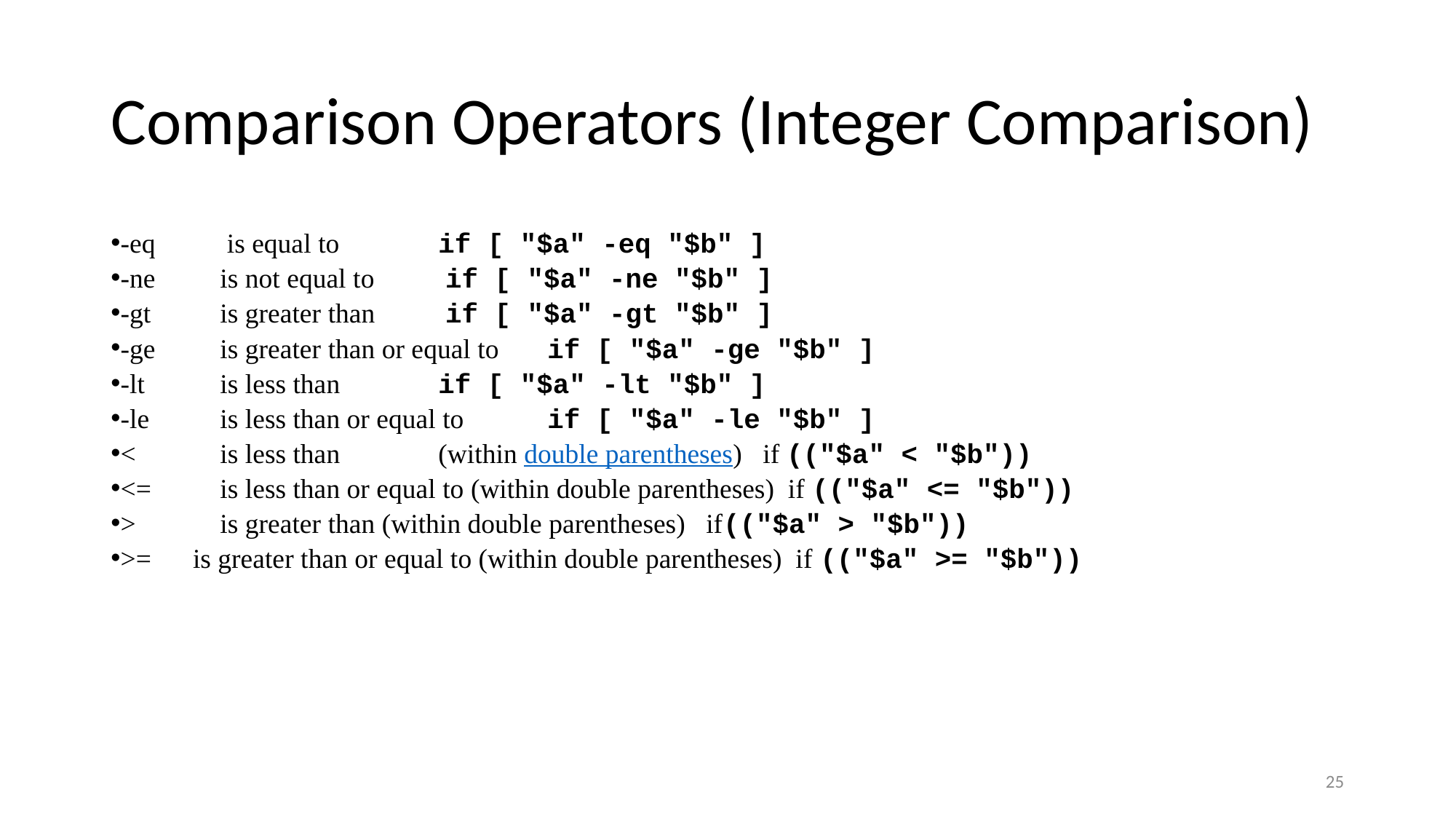

# Comparison Operators (Integer Comparison)
-eq   	 is equal to      	if [ "$a" -eq "$b" ]
-ne    	is not equal to  	 if [ "$a" -ne "$b" ]
-gt	is greater than	 if [ "$a" -gt "$b" ]
-ge	is greater than or equal to	if [ "$a" -ge "$b" ]
-lt  	is less than	if [ "$a" -lt "$b" ]
-le	is less than or equal to	if [ "$a" -le "$b" ]
<	is less than 	(within double parentheses)   if (("$a" < "$b"))
<= 	is less than or equal to (within double parentheses)  if (("$a" <= "$b"))
> 	is greater than (within double parentheses)   if(("$a" > "$b"))
>=      is greater than or equal to (within double parentheses)  if (("$a" >= "$b"))
25